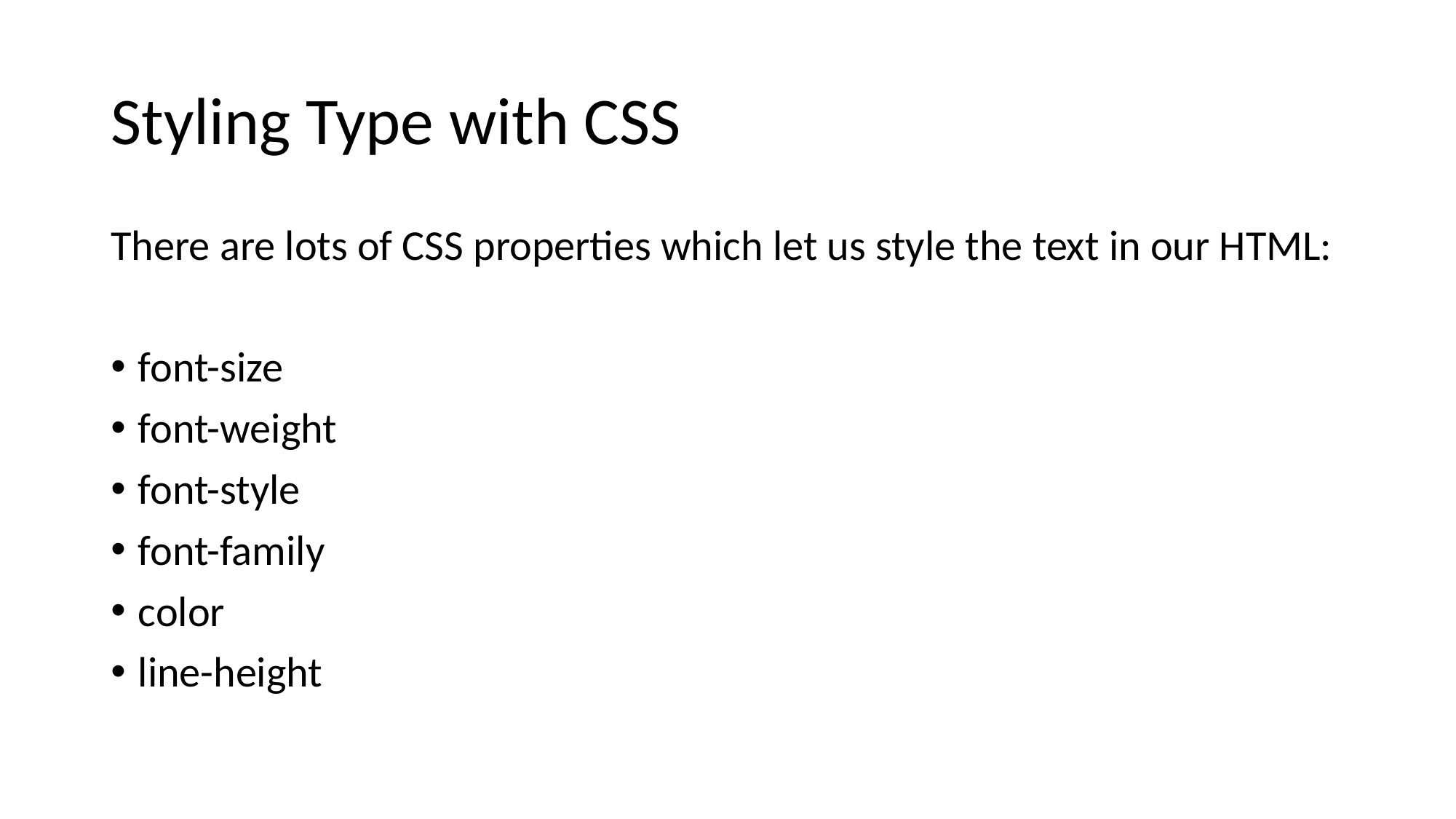

# Styling Type with CSS
There are lots of CSS properties which let us style the text in our HTML:

font-size
font-weight
font-style
font-family
color
line-height